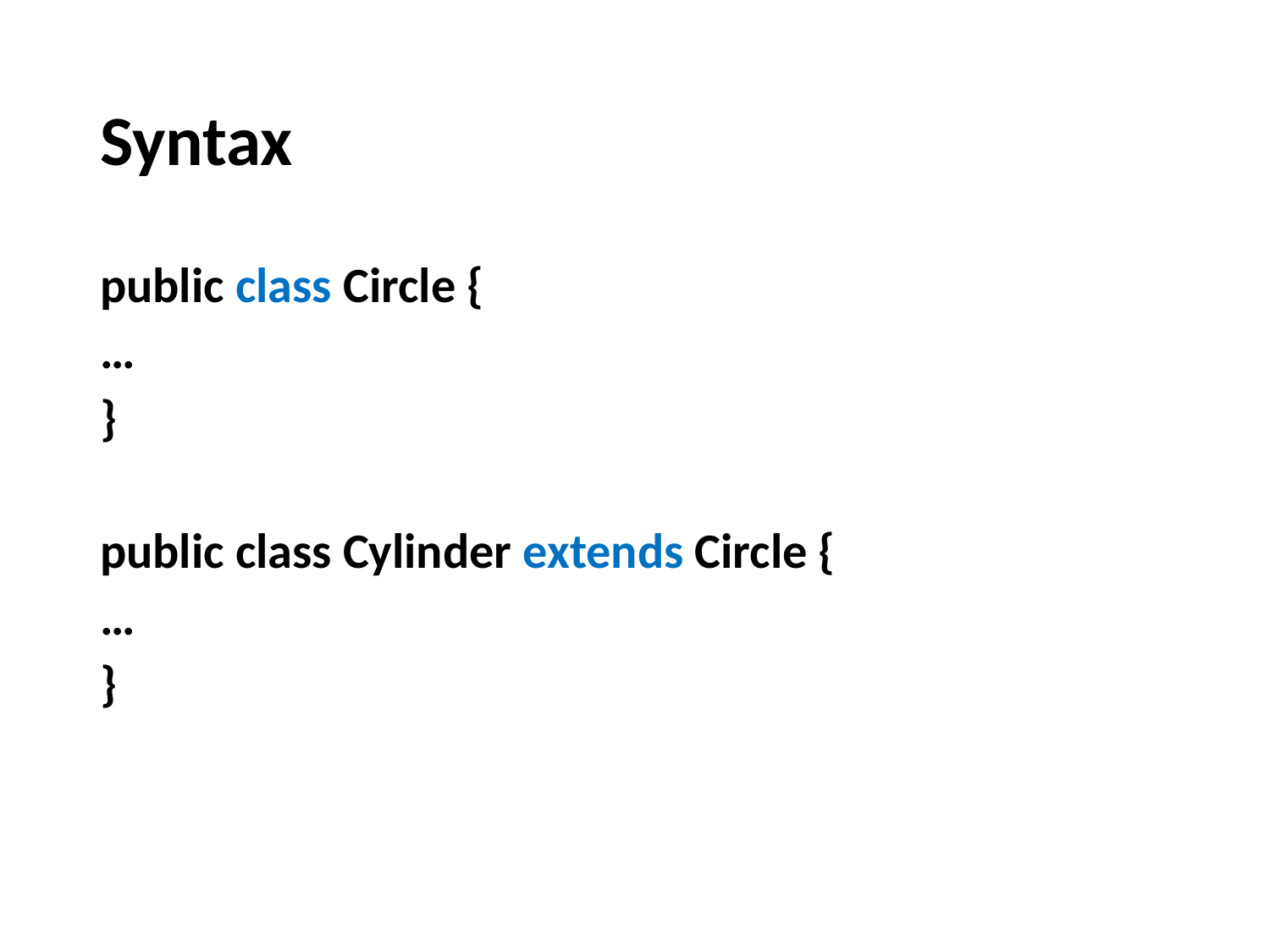

# Syntax
public class Circle {
…
}

public class Cylinder extends Circle {
…
}